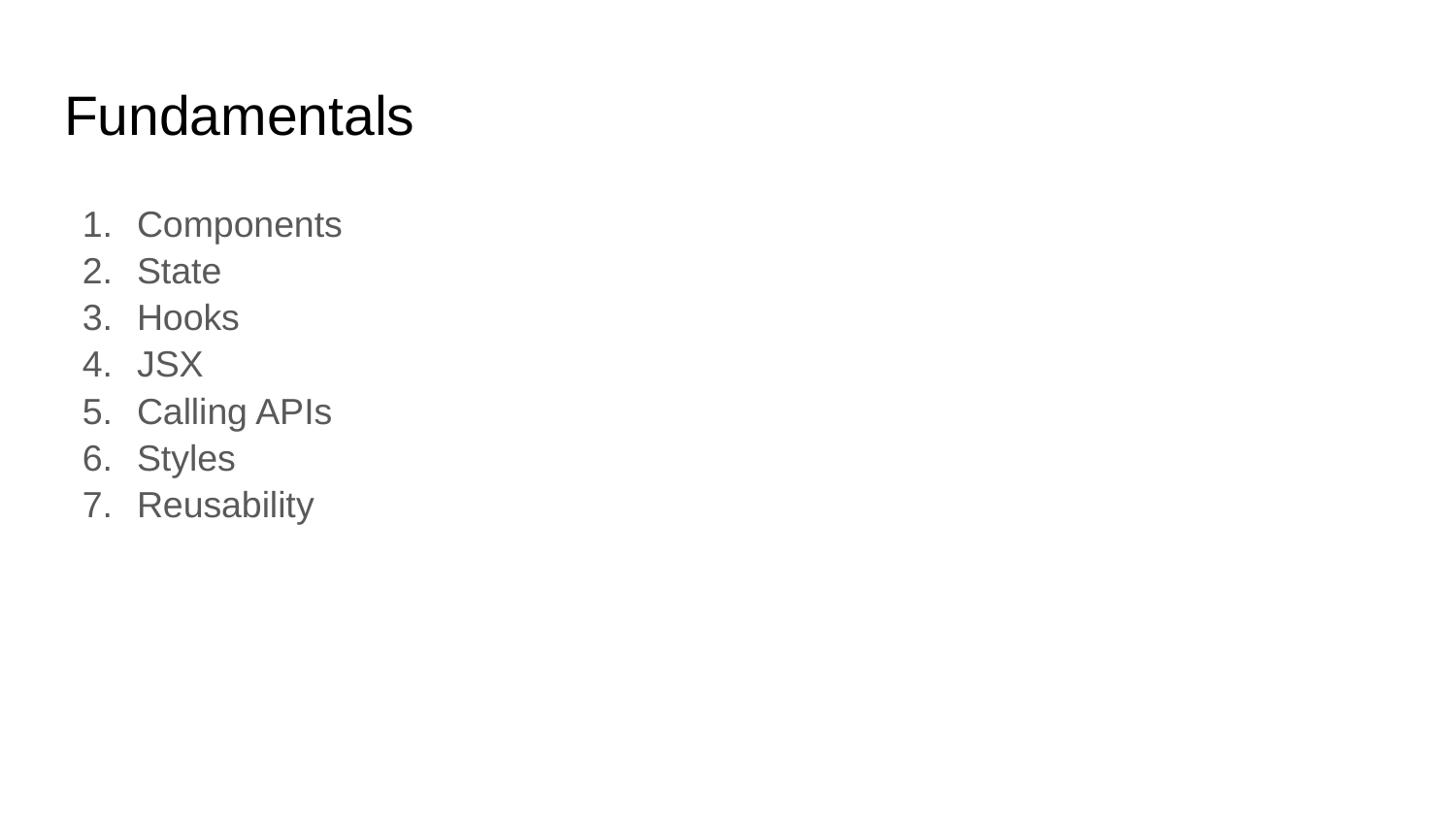

# Fundamentals
Components
State
Hooks
JSX
Calling APIs
Styles
Reusability